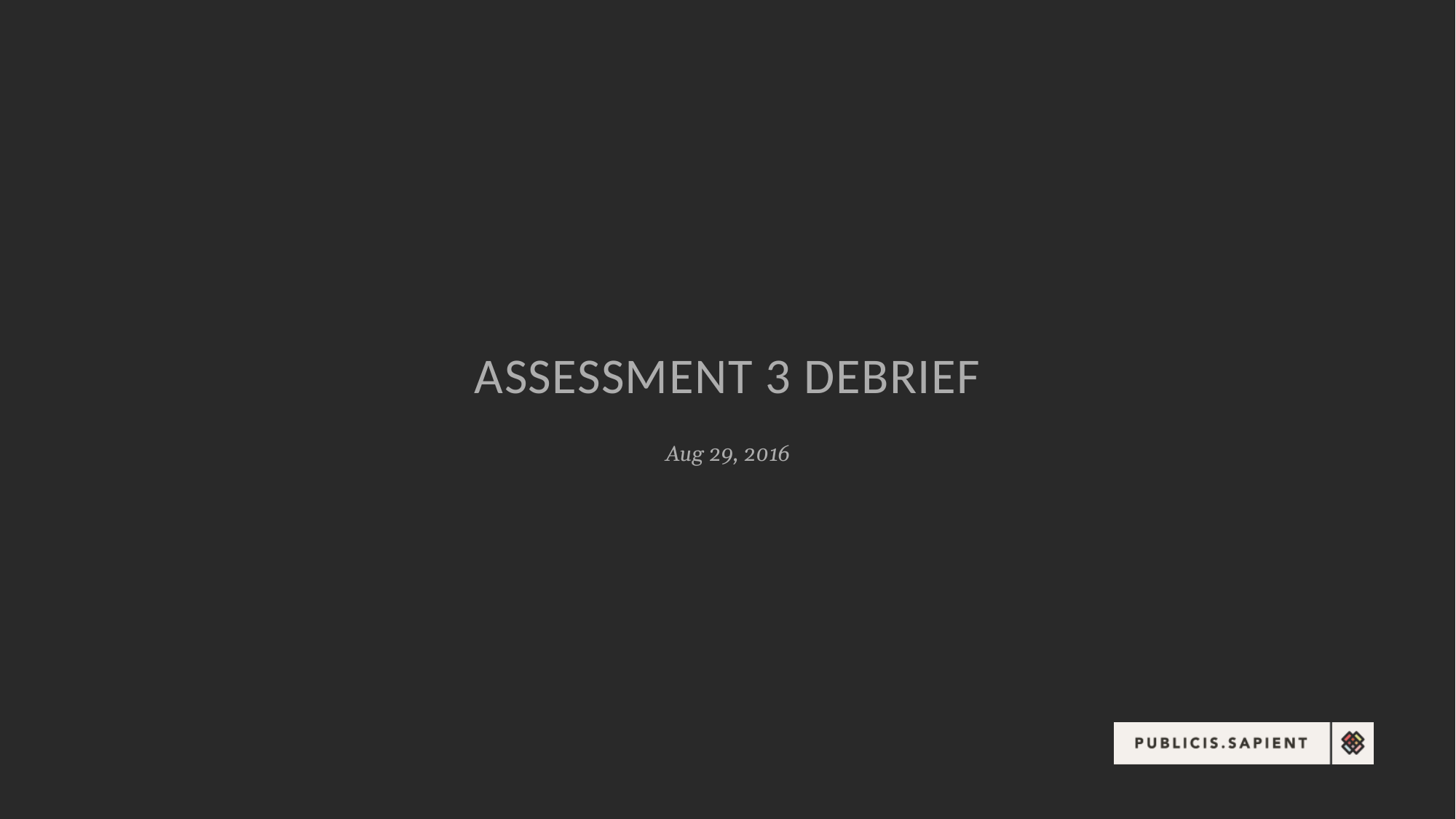

# Assessment 3 Debrief
Aug 29, 2016